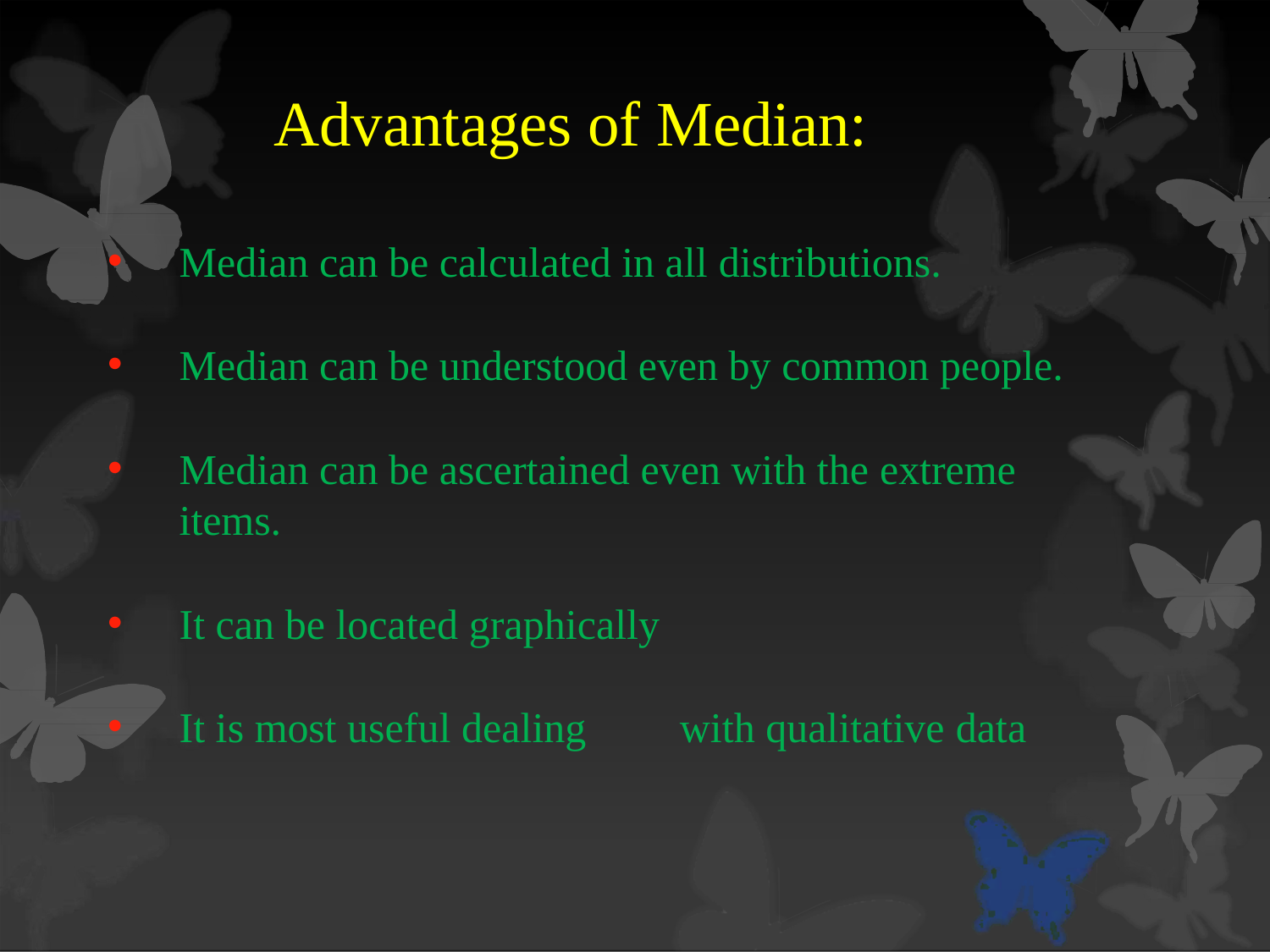

# Advantages of Median:
Median can be calculated in all distributions.

Median can be understood even by common people.

Median can be ascertained even with the extreme items.

It can be located graphically

It is most useful dealing	with qualitative data